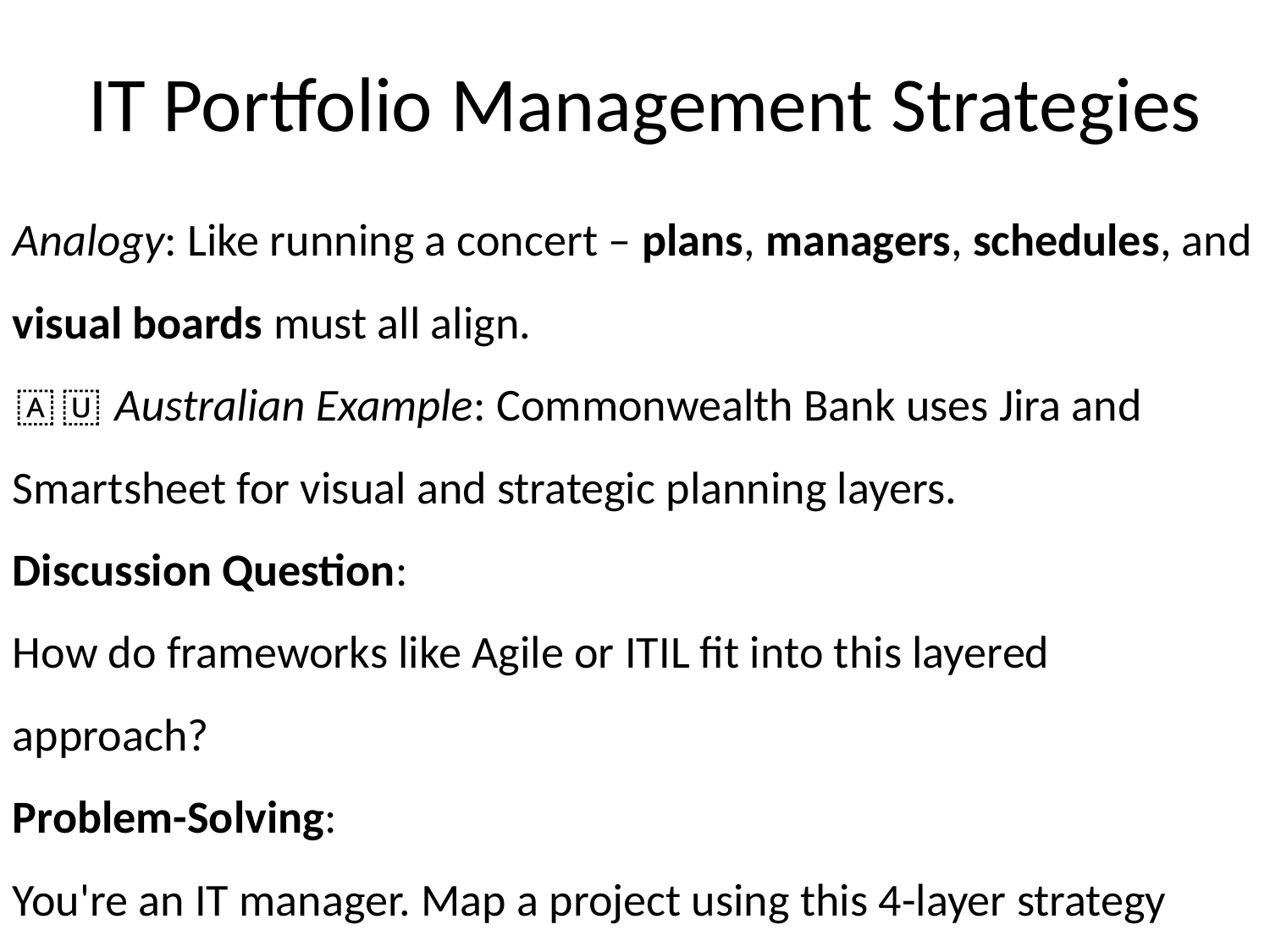

IT Portfolio Management Strategies
Analogy: Like running a concert – plans, managers, schedules, and visual boards must all align.
🇦🇺 Australian Example: Commonwealth Bank uses Jira and Smartsheet for visual and strategic planning layers.
Discussion Question:
How do frameworks like Agile or ITIL fit into this layered approach?
Problem-Solving:
You're an IT manager. Map a project using this 4-layer strategy model.